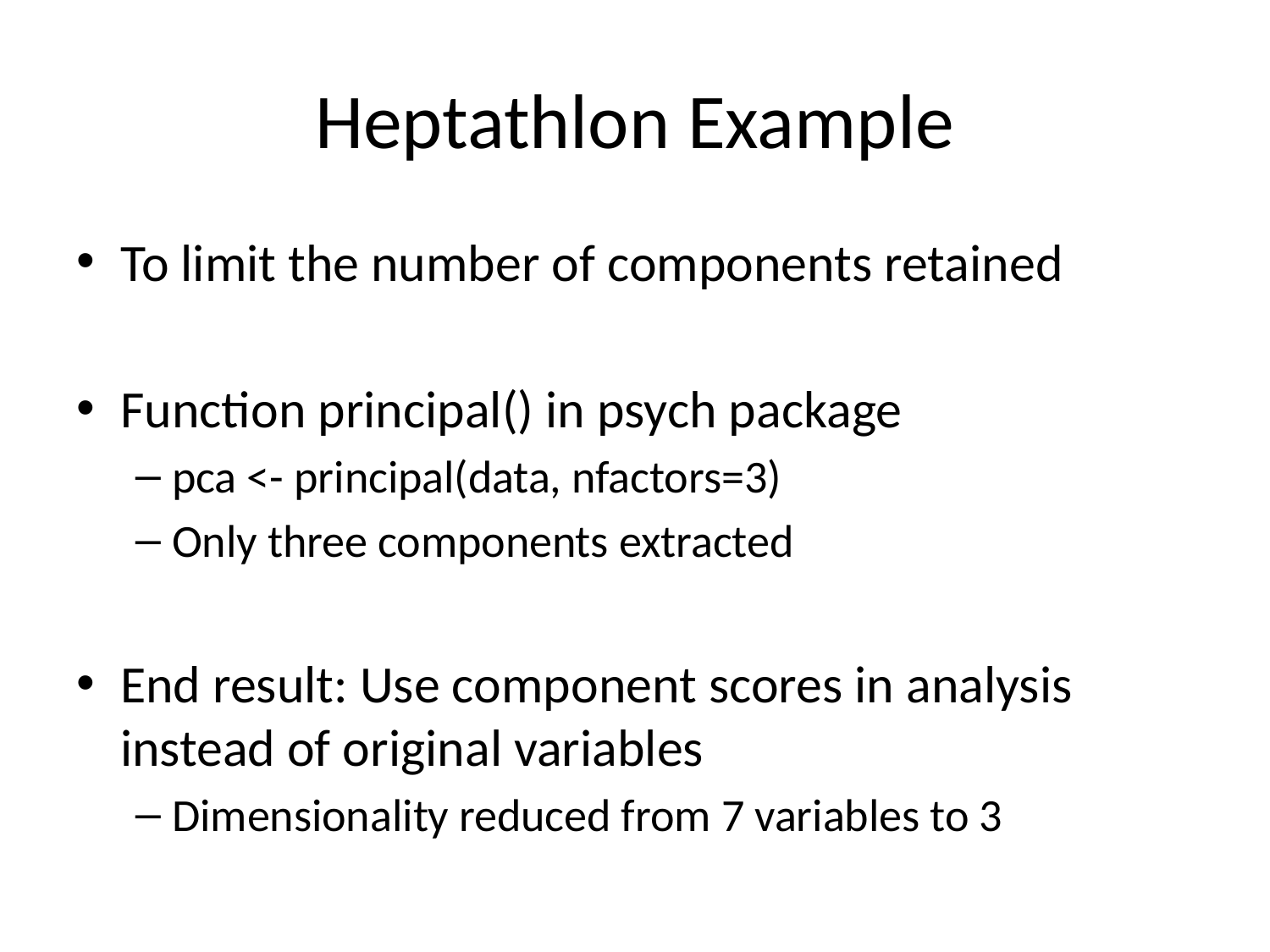

# Heptathlon Example
To limit the number of components retained

Function principal() in psych package
pca <- principal(data, nfactors=3)
Only three components extracted

End result: Use component scores in analysis instead of original variables
Dimensionality reduced from 7 variables to 3